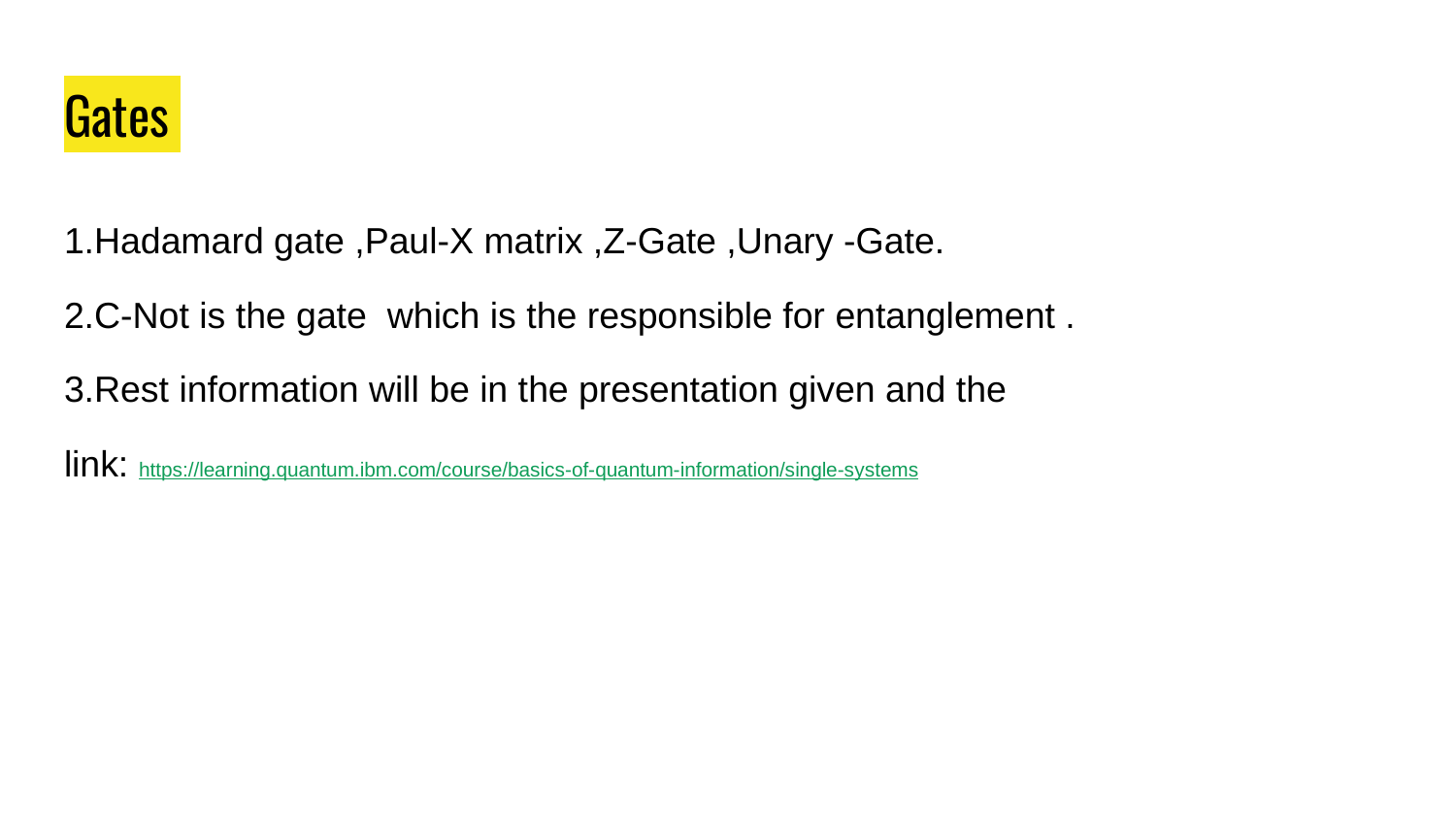

# Gates
1.Hadamard gate ,Paul-X matrix ,Z-Gate ,Unary -Gate.
2.C-Not is the gate  which is the responsible for entanglement .
3.Rest information will be in the presentation given and the
link: https://learning.quantum.ibm.com/course/basics-of-quantum-information/single-systems